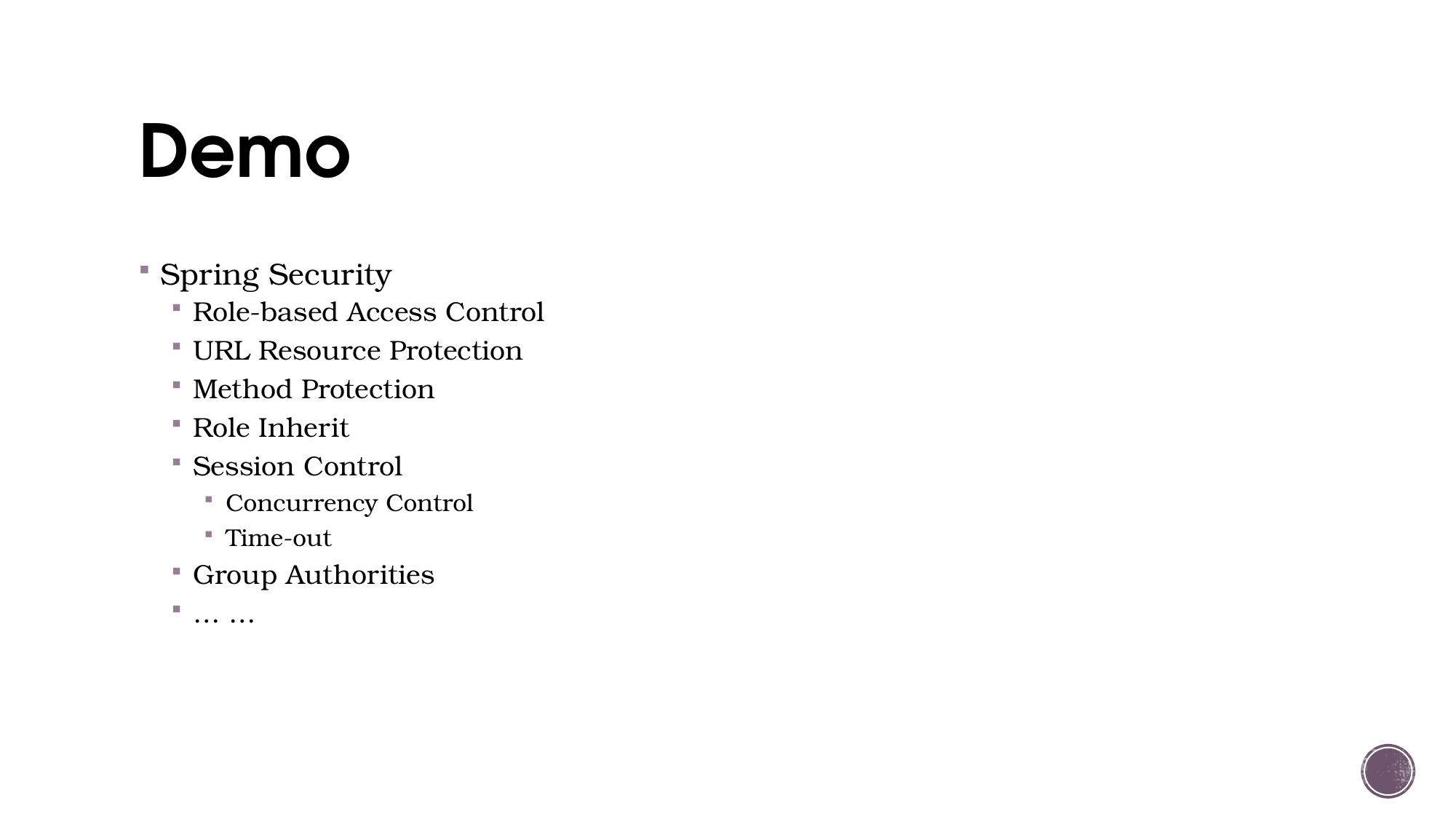

# Demo
Spring Security
Role-based Access Control
URL Resource Protection
Method Protection
Role Inherit
Session Control
Concurrency Control
Time-out
Group Authorities
… …